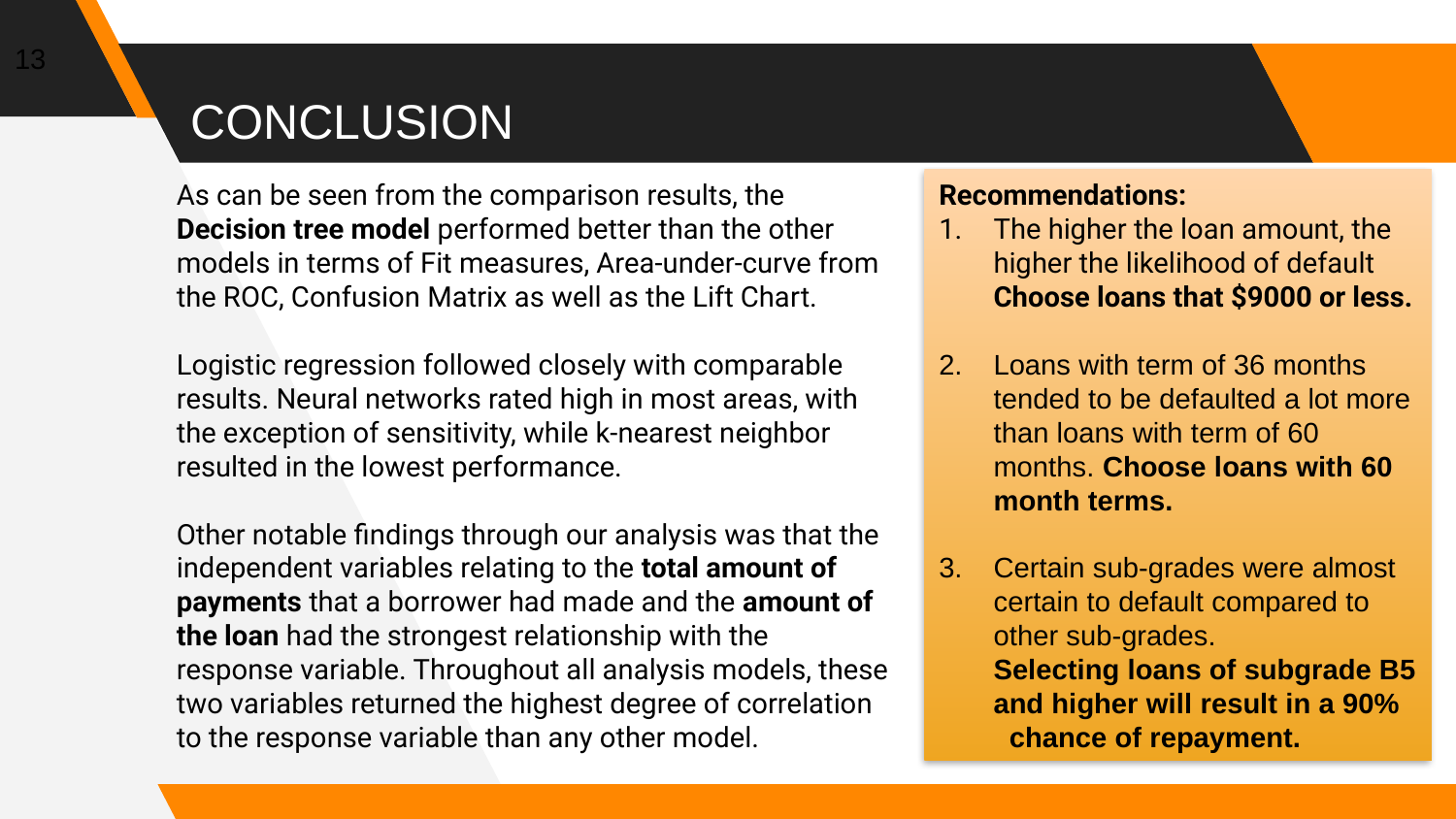

13
# CONCLUSION
As can be seen from the comparison results, the Decision tree model performed better than the other models in terms of Fit measures, Area-under-curve from the ROC, Confusion Matrix as well as the Lift Chart.

Logistic regression followed closely with comparable results. Neural networks rated high in most areas, with the exception of sensitivity, while k-nearest neighbor resulted in the lowest performance.

Other notable findings through our analysis was that the independent variables relating to the total amount of payments that a borrower had made and the amount of the loan had the strongest relationship with the response variable. Throughout all analysis models, these two variables returned the highest degree of correlation to the response variable than any other model.
Recommendations:
The higher the loan amount, the higher the likelihood of default Choose loans that $9000 or less.

Loans with term of 36 months tended to be defaulted a lot more than loans with term of 60 months. Choose loans with 60 month terms.

Certain sub-grades were almost certain to default compared to other sub-grades.          Selecting loans of subgrade B5 and higher will result in a 90%     chance of repayment.